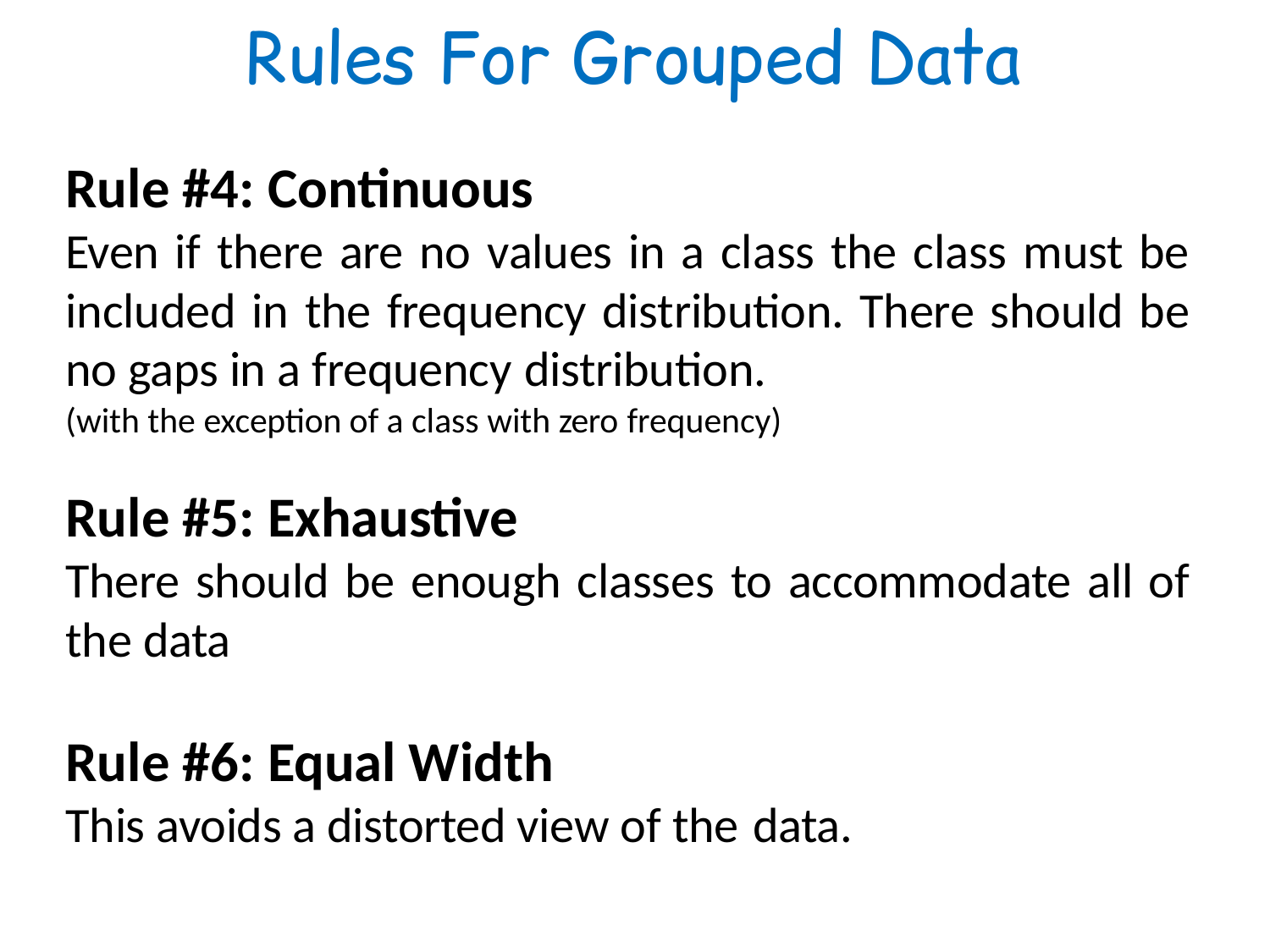

# Rules For Grouped Data
Rule #4: Continuous
Even if there are no values in a class the class must be  included in the frequency distribution. There should be  no gaps in a frequency distribution.
(with the exception of a class with zero frequency)

Rule #5: Exhaustive
There should be enough classes to accommodate all of  the data

Rule #6: Equal Width
This avoids a distorted view of the data.